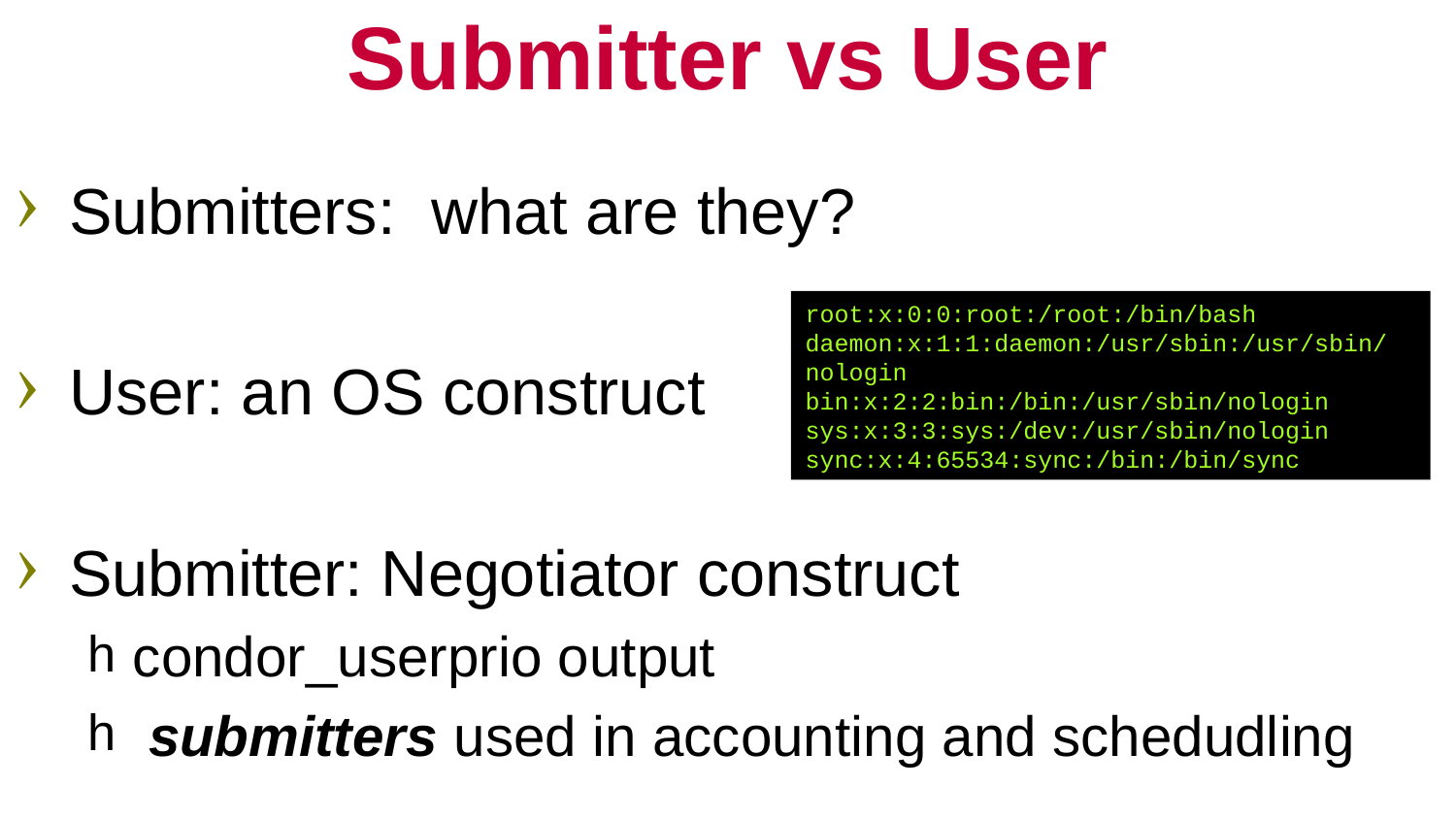

# Submitter vs User
Submitters:  what are they?

User: an OS construct

Submitter: Negotiator construct
condor_userprio output
 submitters used in accounting and schedudling
root:x:0:0:root:/root:/bin/bash
daemon:x:1:1:daemon:/usr/sbin:/usr/sbin/nologin
bin:x:2:2:bin:/bin:/usr/sbin/nologin
sys:x:3:3:sys:/dev:/usr/sbin/nologin
sync:x:4:65534:sync:/bin:/bin/sync